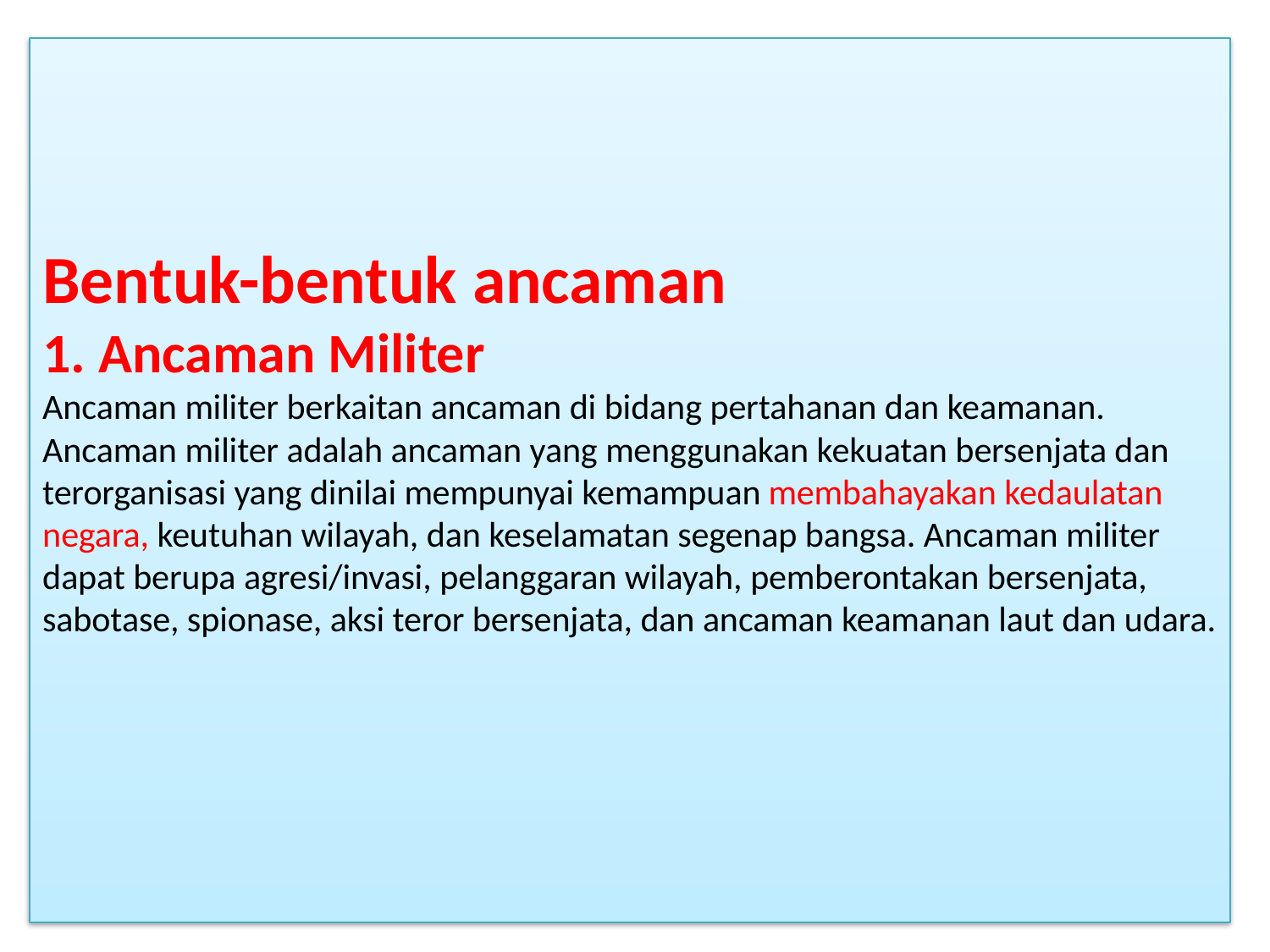

# Bentuk-bentuk ancaman 1. Ancaman Militer Ancaman militer berkaitan ancaman di bidang pertahanan dan keamanan. Ancaman militer adalah ancaman yang menggunakan kekuatan bersenjata dan terorganisasi yang dinilai mempunyai kemampuan membahayakan kedaulatan negara, keutuhan wilayah, dan keselamatan segenap bangsa. Ancaman militer dapat berupa agresi/invasi, pelanggaran wilayah, pemberontakan bersenjata, sabotase, spionase, aksi teror bersenjata, dan ancaman keamanan laut dan udara.